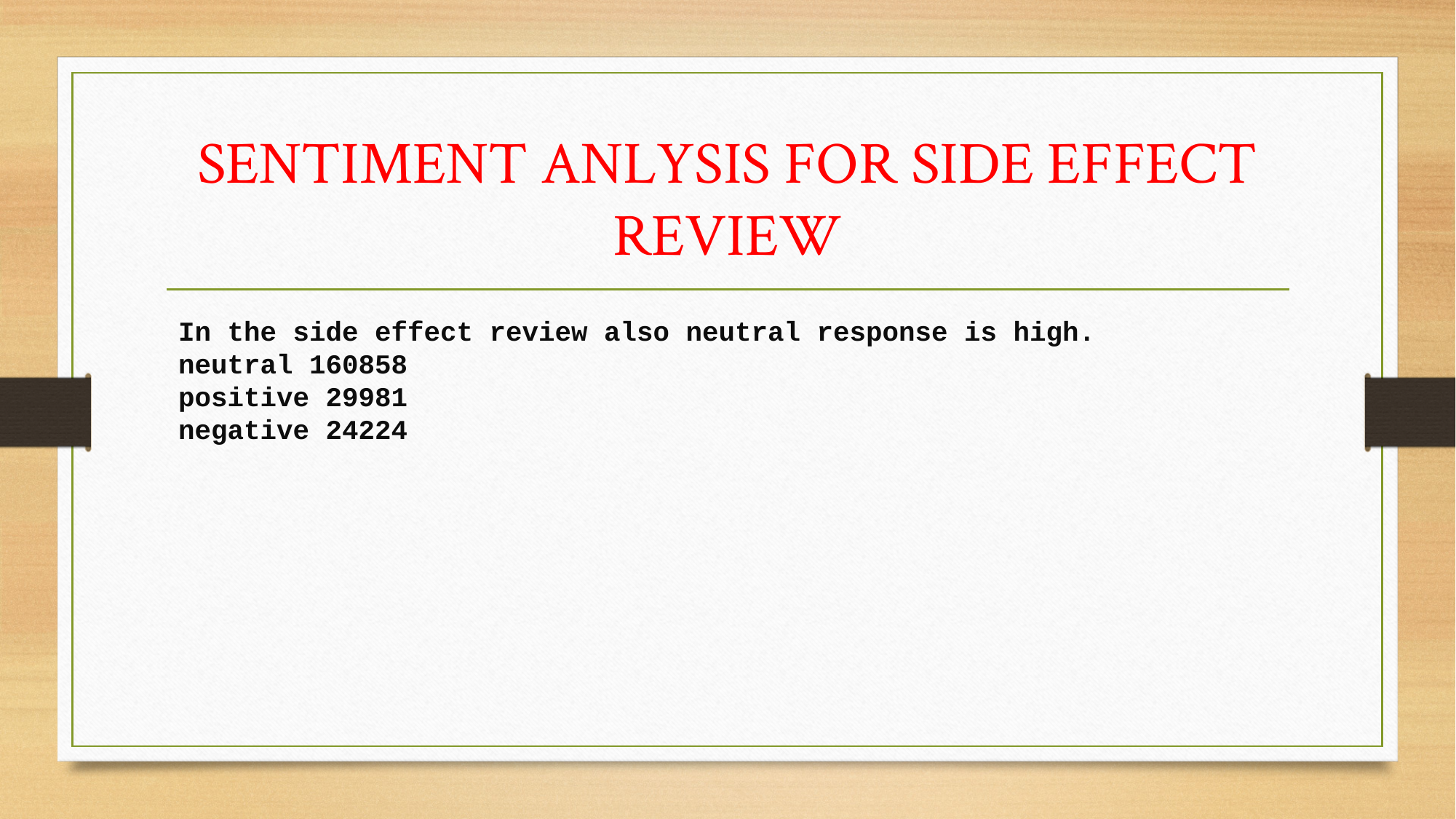

# SENTIMENT ANLYSIS FOR SIDE EFFECT REVIEW
In the side effect review also neutral response is high.
neutral 160858
positive 29981
negative 24224